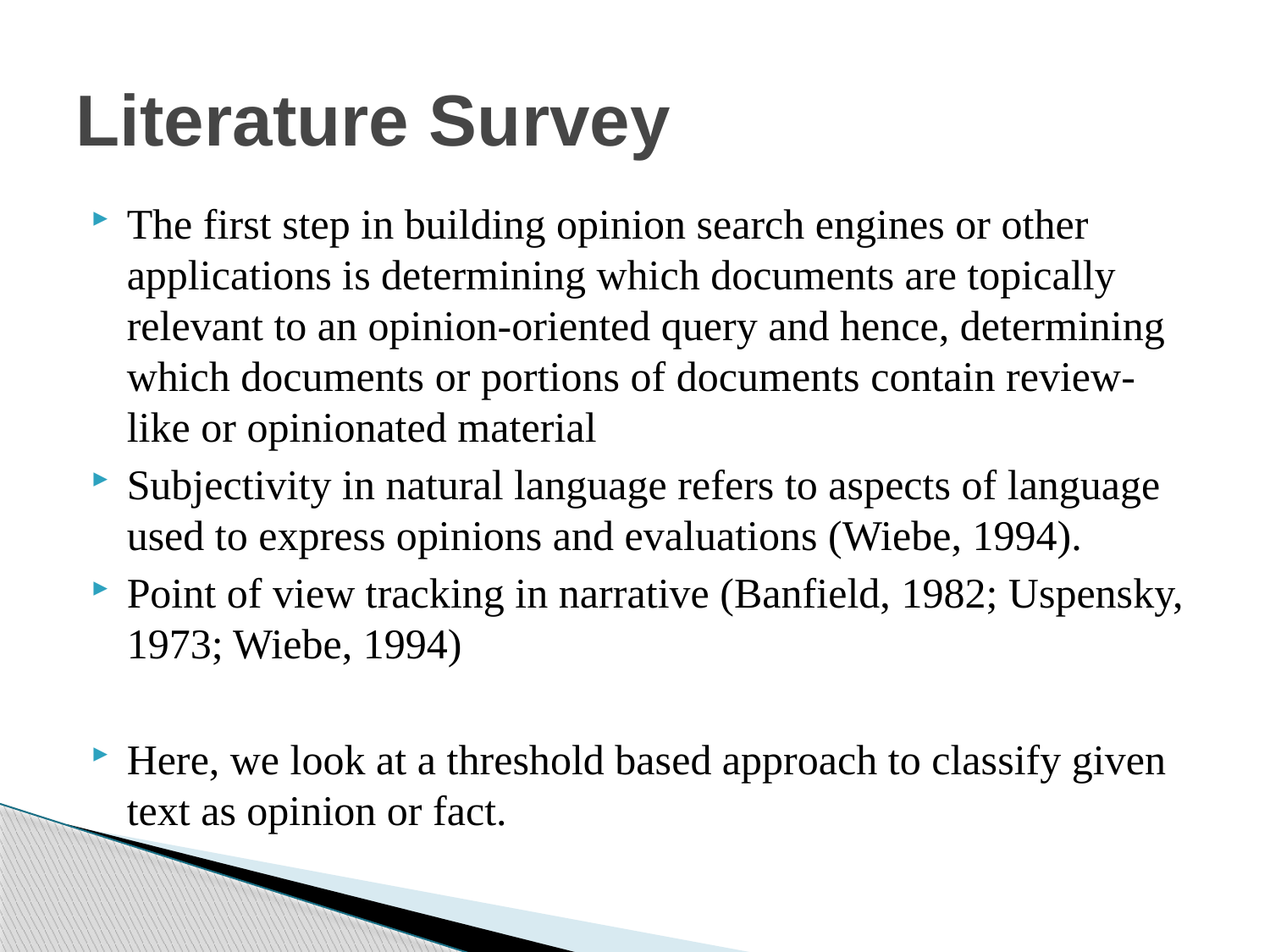

# Literature Survey
The first step in building opinion search engines or other applications is determining which documents are topically relevant to an opinion-oriented query and hence, determining which documents or portions of documents contain review-like or opinionated material
Subjectivity in natural language refers to aspects of language used to express opinions and evaluations (Wiebe, 1994).
Point of view tracking in narrative (Banfield, 1982; Uspensky, 1973; Wiebe, 1994)

Here, we look at a threshold based approach to classify given text as opinion or fact.